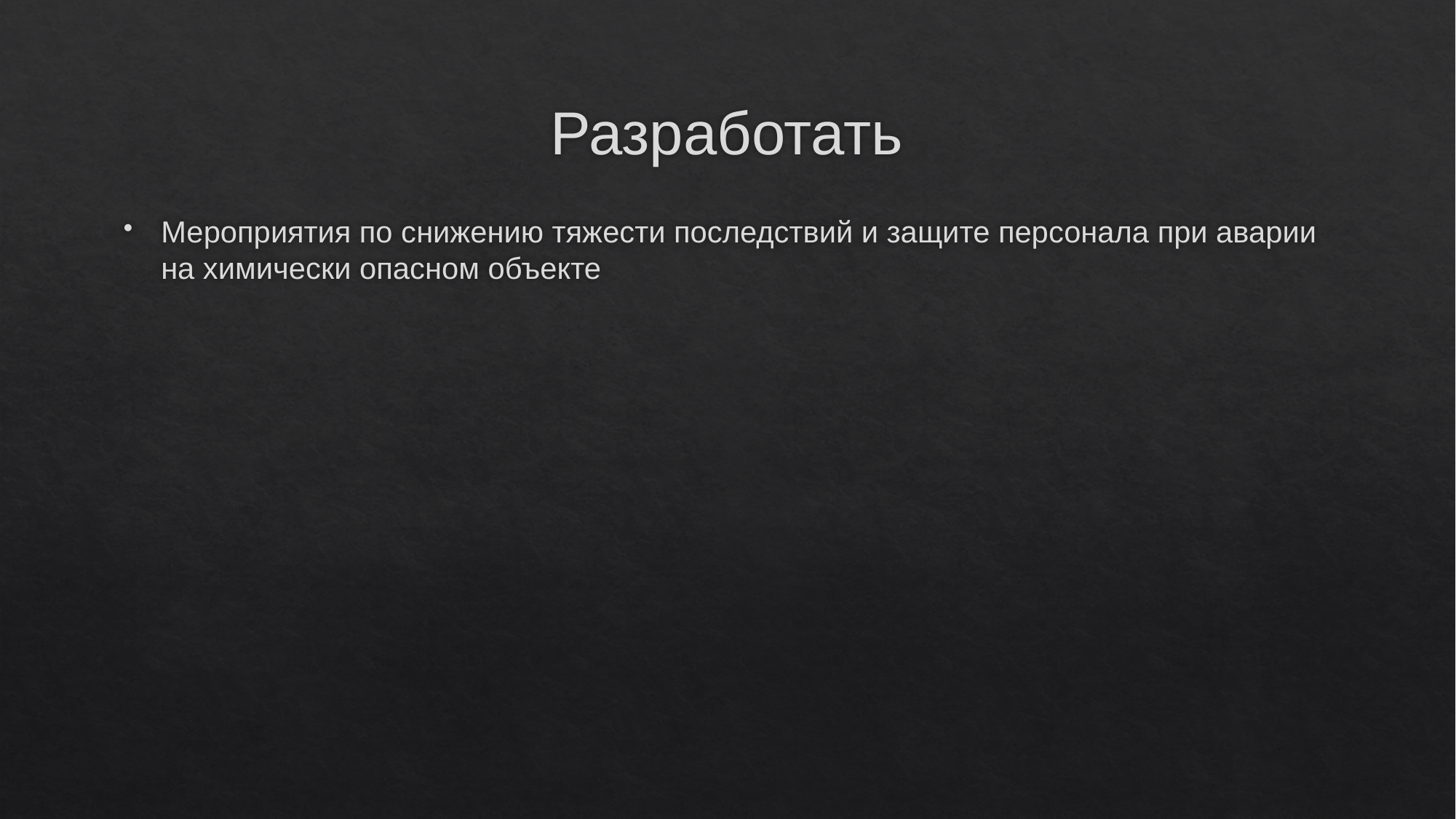

# Разработать
Мероприятия по снижению тяжести последствий и защите персонала при аварии на химически опасном объекте